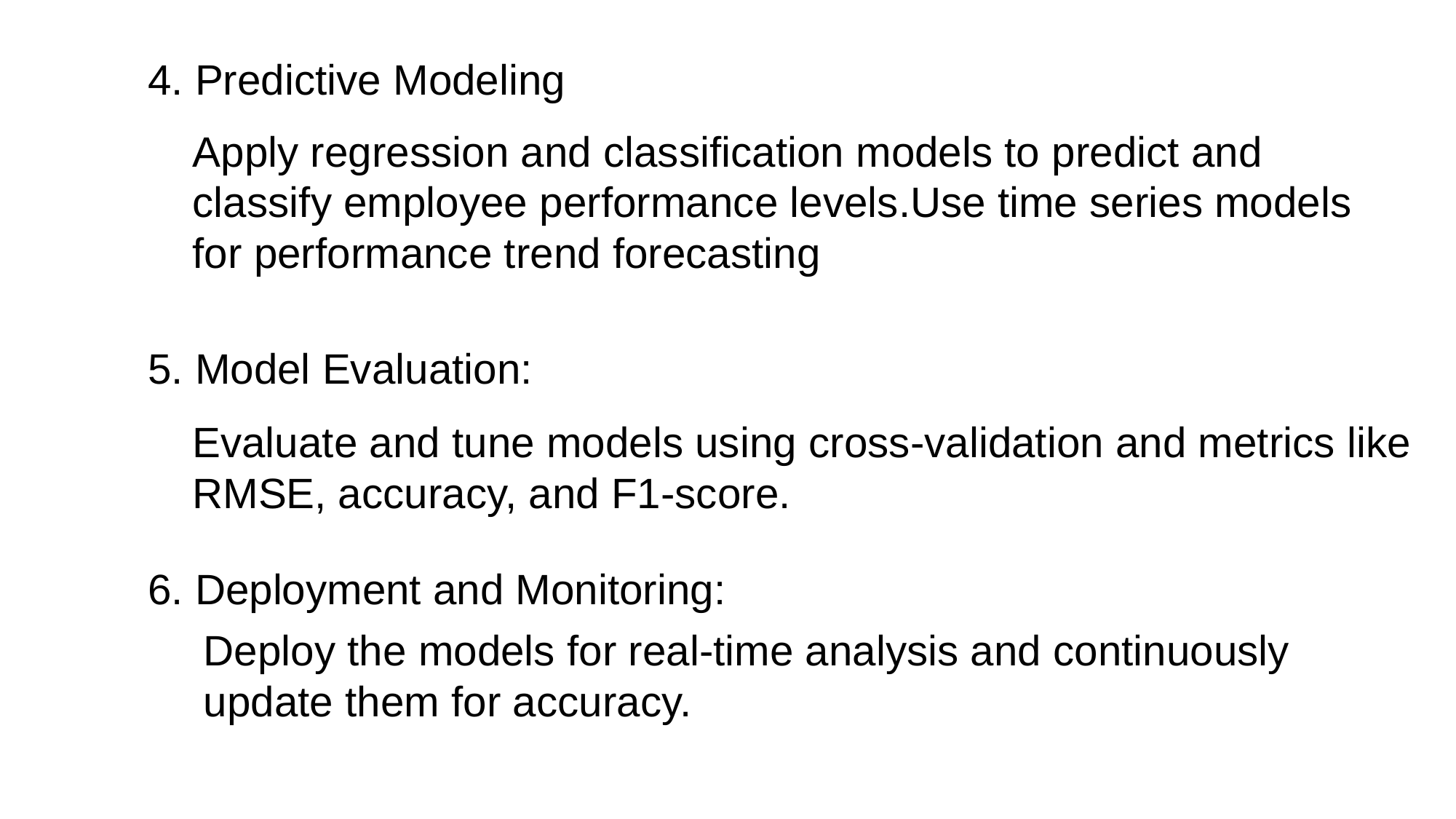

4. Predictive Modeling
Apply regression and classification models to predict and classify employee performance levels.Use time series models for performance trend forecasting
5. Model Evaluation:
Evaluate and tune models using cross-validation and metrics like RMSE, accuracy, and F1-score.
6. Deployment and Monitoring:
Deploy the models for real-time analysis and continuously update them for accuracy.